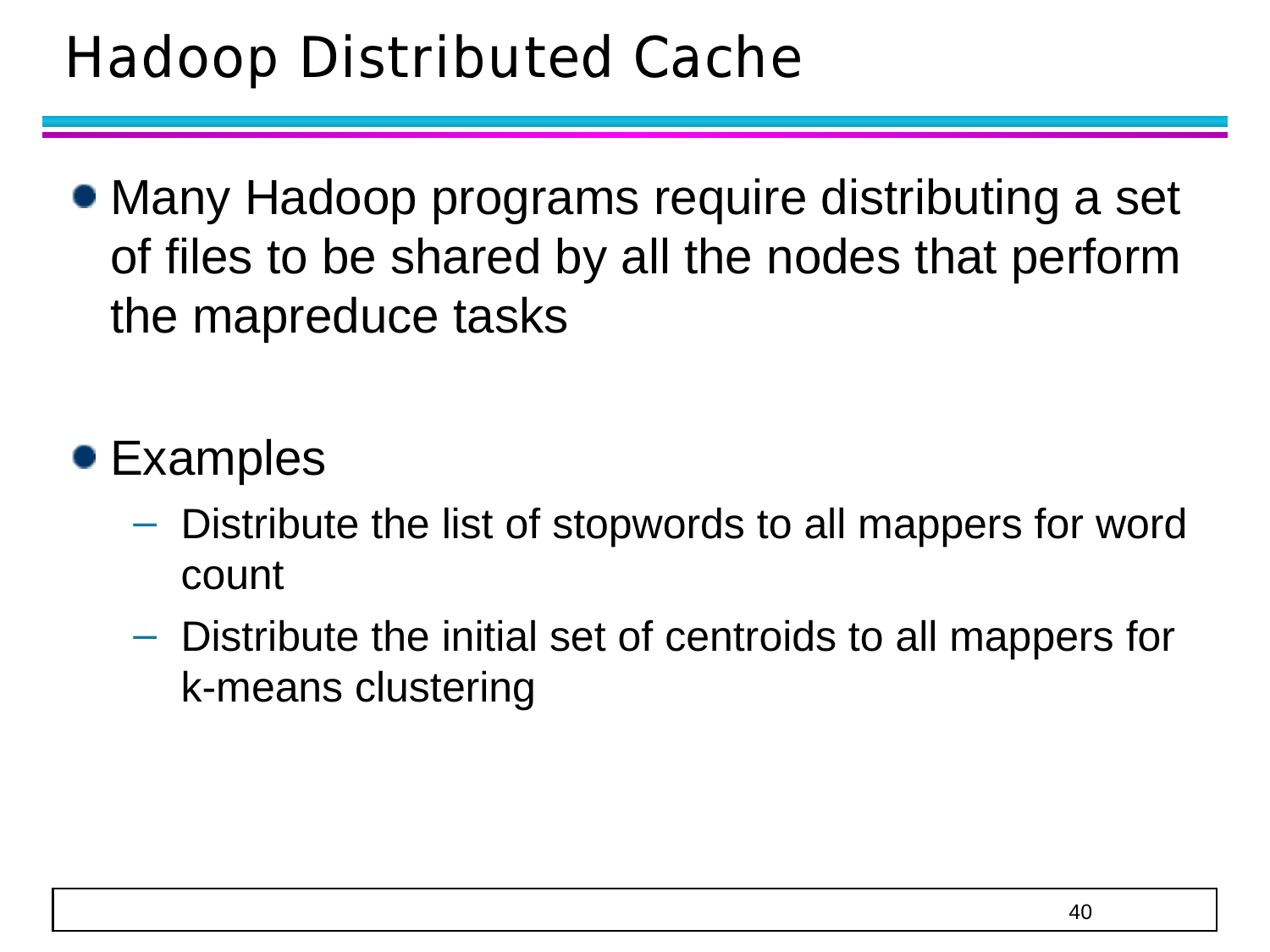

# Hadoop Distributed Cache
Many Hadoop programs require distributing a set of files to be shared by all the nodes that perform the mapreduce tasks

Examples
Distribute the list of stopwords to all mappers for word count
Distribute the initial set of centroids to all mappers for k-means clustering